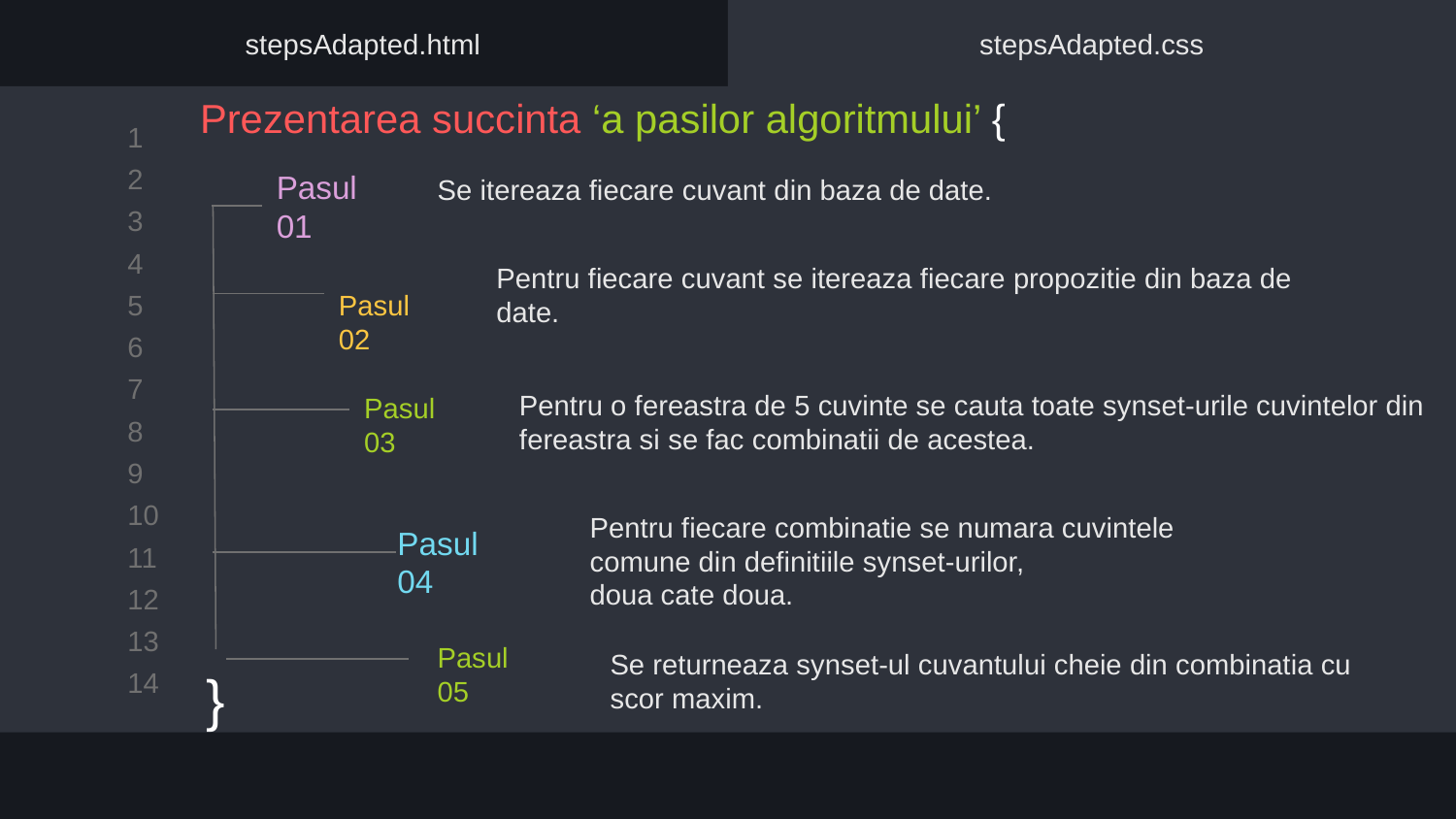

stepsAdapted.html
stepsAdapted.css
# Prezentarea succinta ‘a pasilor algoritmului’ {
Se itereaza fiecare cuvant din baza de date.
Pasul
01
Pentru fiecare cuvant se itereaza fiecare propozitie din baza de date.
Pasul
02

Pentru o fereastra de 5 cuvinte se cauta toate synset-urile cuvintelor din fereastra si se fac combinatii de acestea.
Pasul
03

Pentru fiecare combinatie se numara cuvintele
comune din definitiile synset-urilor,
doua cate doua.
Pasul
04

Pasul
05
Se returneaza synset-ul cuvantului cheie din combinatia cu scor maxim.
}